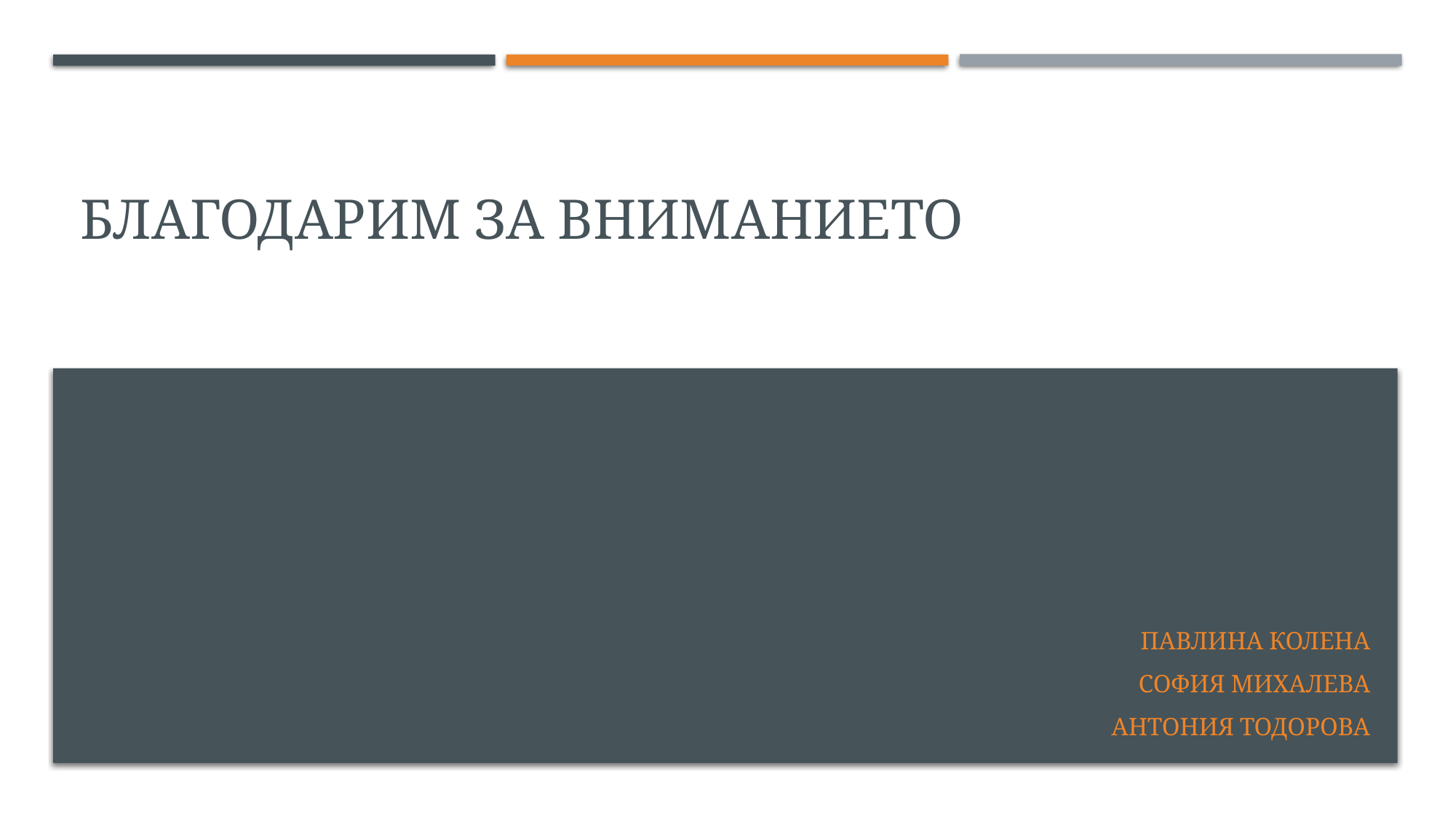

# Благодарим за вниманието
Павлина Колена
София михалева
Антония тодорова